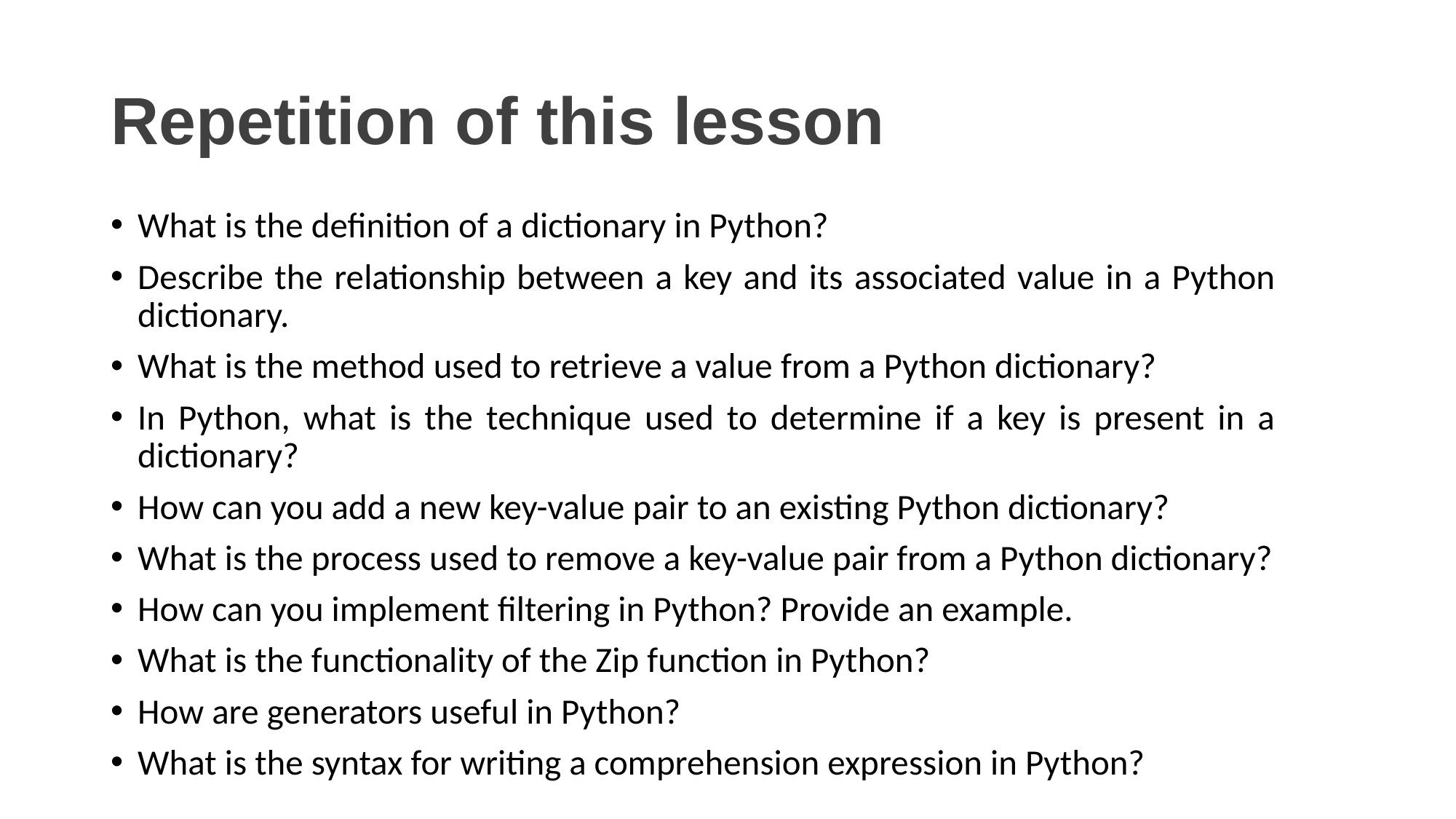

# Repetition of this lesson
What is the definition of a dictionary in Python?
Describe the relationship between a key and its associated value in a Python dictionary.
What is the method used to retrieve a value from a Python dictionary?
In Python, what is the technique used to determine if a key is present in a dictionary?
How can you add a new key-value pair to an existing Python dictionary?
What is the process used to remove a key-value pair from a Python dictionary?
How can you implement filtering in Python? Provide an example.
What is the functionality of the Zip function in Python?
How are generators useful in Python?
What is the syntax for writing a comprehension expression in Python?